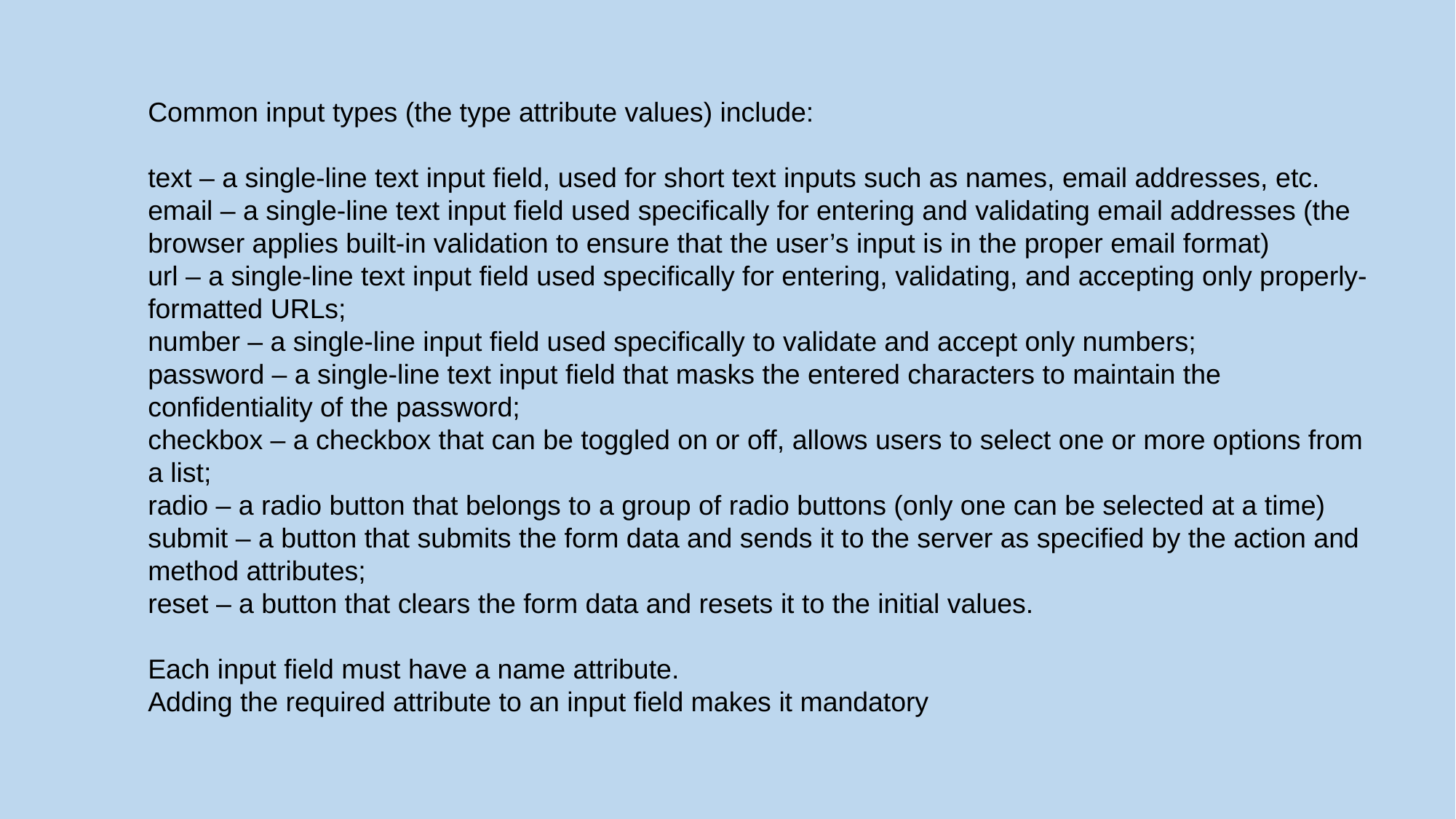

Common input types (the type attribute values) include:

text – a single-line text input field, used for short text inputs such as names, email addresses, etc.
email – a single-line text input field used specifically for entering and validating email addresses (the browser applies built-in validation to ensure that the user’s input is in the proper email format)
url – a single-line text input field used specifically for entering, validating, and accepting only properly-formatted URLs;
number – a single-line input field used specifically to validate and accept only numbers;
password – a single-line text input field that masks the entered characters to maintain the confidentiality of the password;
checkbox – a checkbox that can be toggled on or off, allows users to select one or more options from a list;
radio – a radio button that belongs to a group of radio buttons (only one can be selected at a time)
submit – a button that submits the form data and sends it to the server as specified by the action and method attributes;
reset – a button that clears the form data and resets it to the initial values.

Each input field must have a name attribute.
Adding the required attribute to an input field makes it mandatory